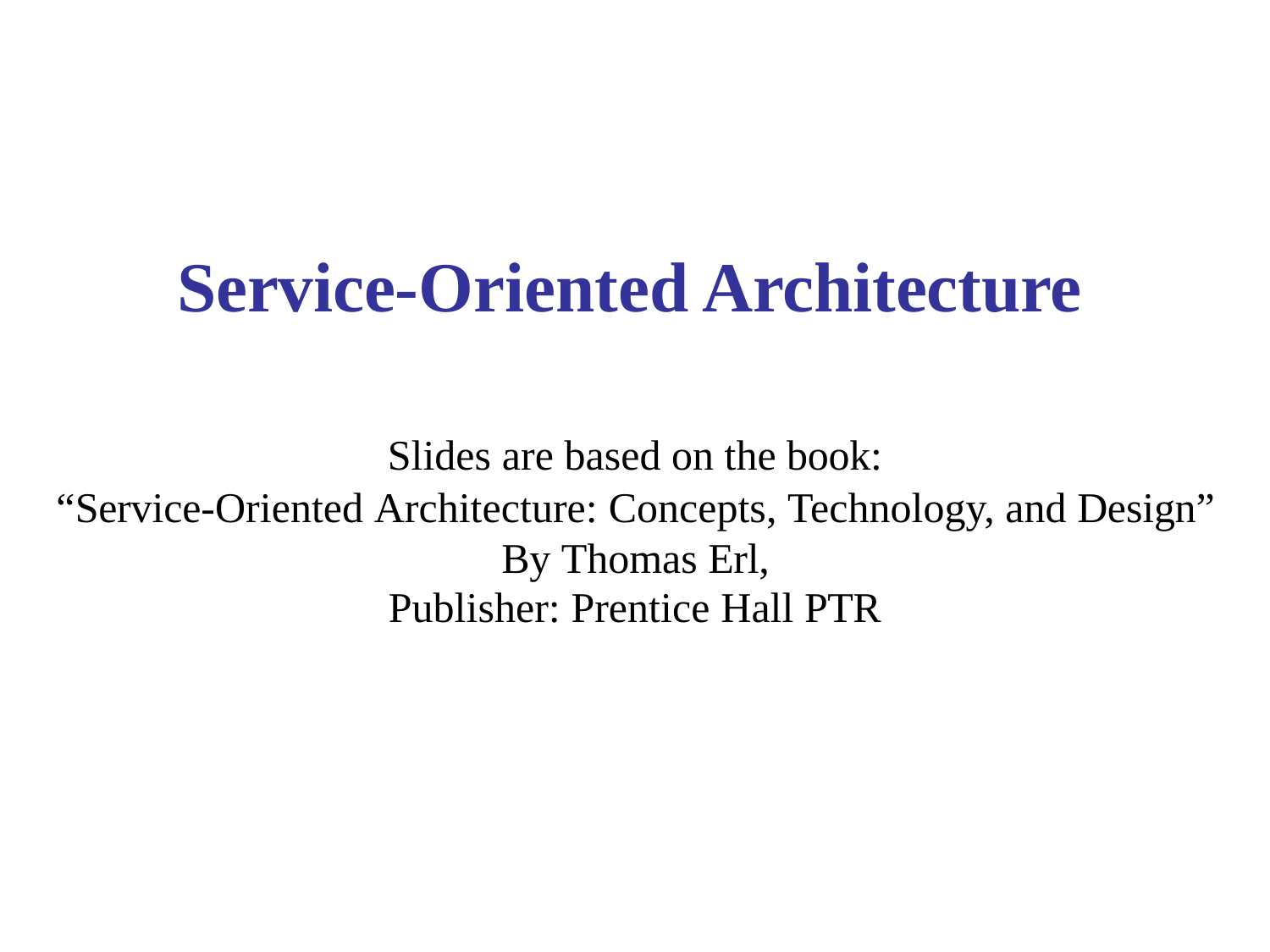

# Service-Oriented Architecture
Slides are based on the book:
“Service-Oriented Architecture: Concepts, Technology, and Design” By Thomas Erl,
Publisher: Prentice Hall PTR